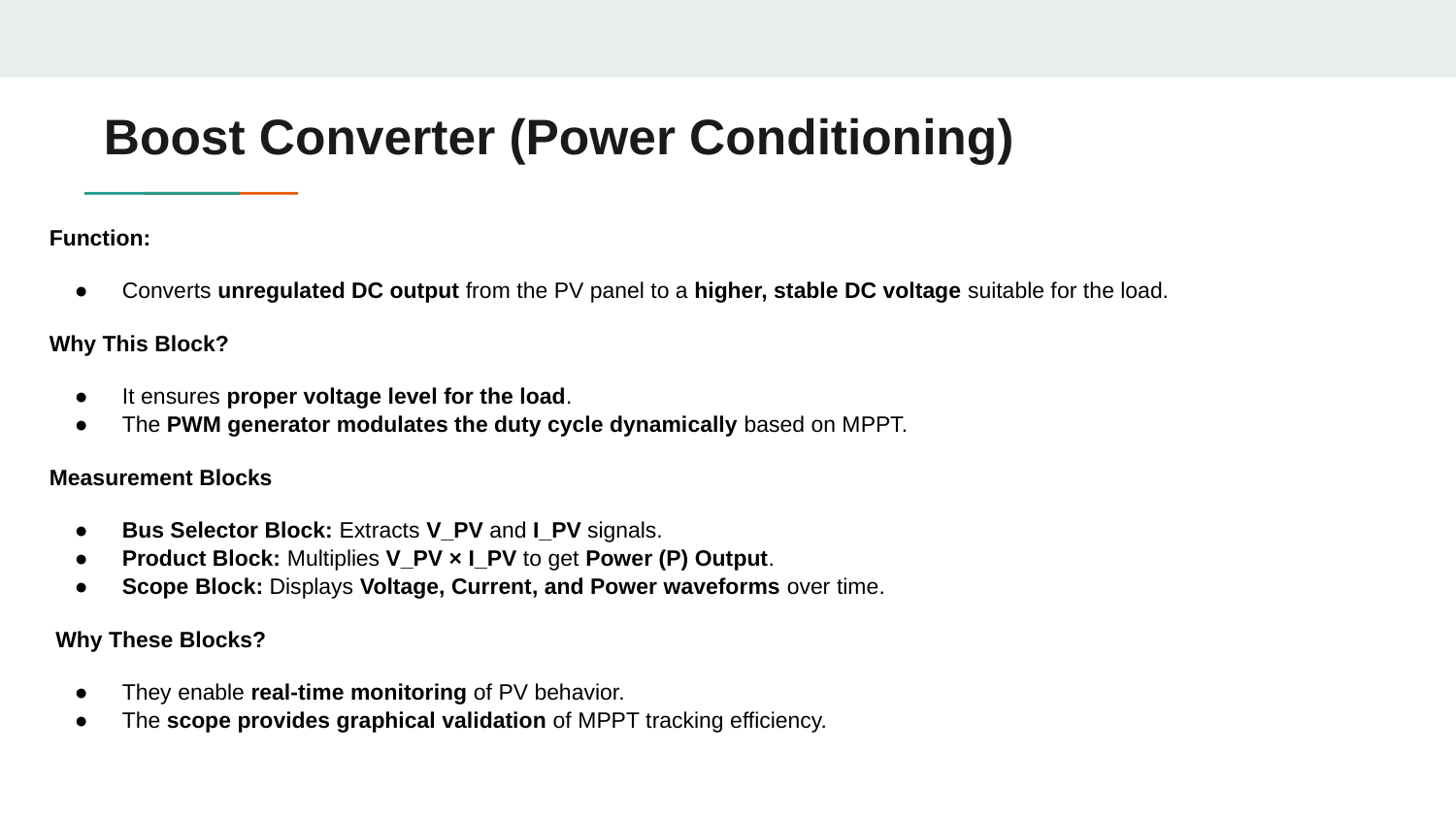

# Boost Converter (Power Conditioning)
Function:
Converts unregulated DC output from the PV panel to a higher, stable DC voltage suitable for the load.
Why This Block?
It ensures proper voltage level for the load.
The PWM generator modulates the duty cycle dynamically based on MPPT.
Measurement Blocks
Bus Selector Block: Extracts V_PV and I_PV signals.
Product Block: Multiplies V_PV × I_PV to get Power (P) Output.
Scope Block: Displays Voltage, Current, and Power waveforms over time.
 Why These Blocks?
They enable real-time monitoring of PV behavior.
The scope provides graphical validation of MPPT tracking efficiency.